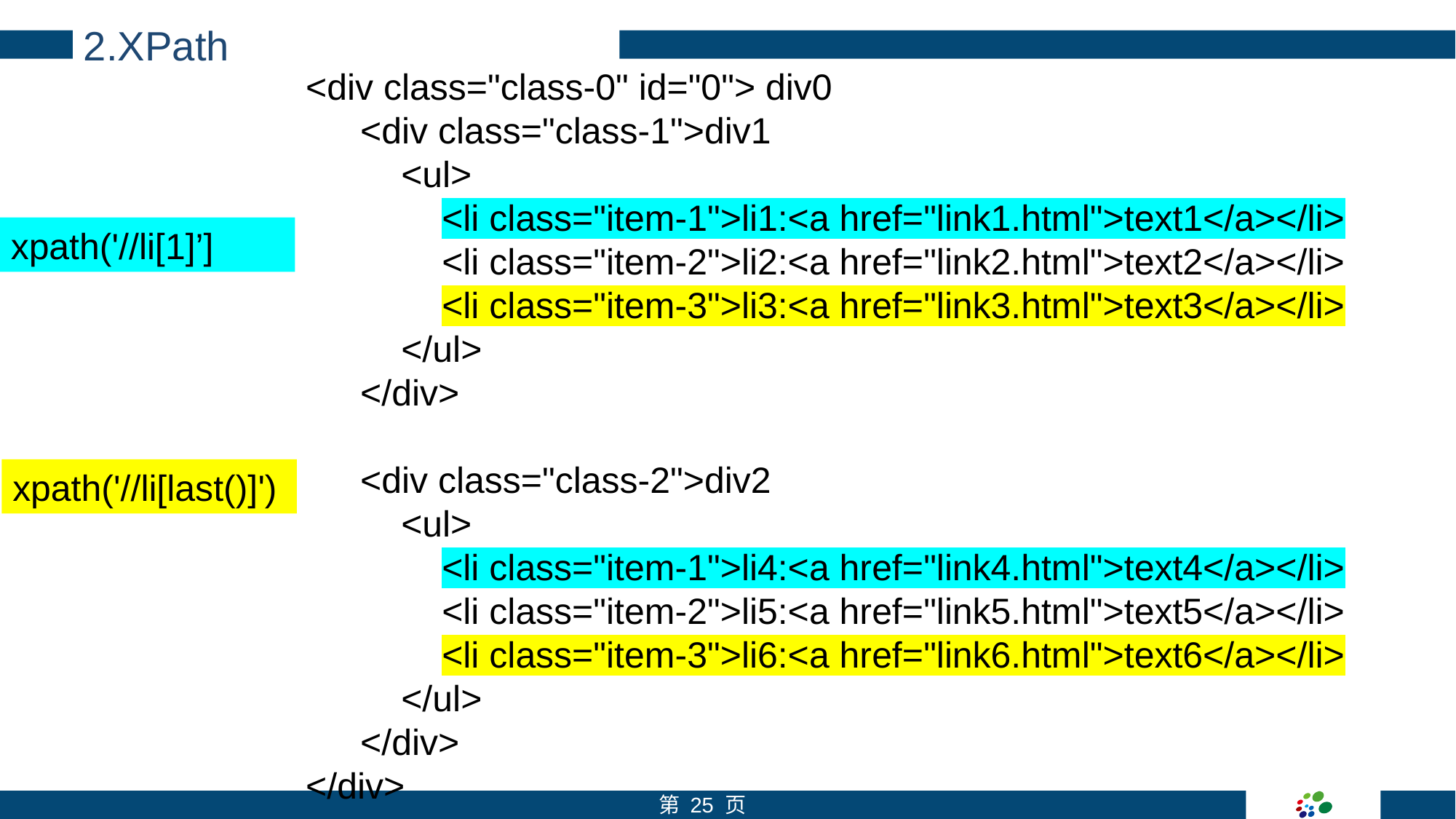

2.XPath
<div class="class-0" id="0"> div0
<div class="class-1">div1
    <ul>
        <li class="item-1">li1:<a href="link1.html">text1</a></li>
        <li class="item-2">li2:<a href="link2.html">text2</a></li>
        <li class="item-3">li3:<a href="link3.html">text3</a></li>
    </ul>
</div>

<div class="class-2">div2
    <ul>
        <li class="item-1">li4:<a href="link4.html">text4</a></li>
        <li class="item-2">li5:<a href="link5.html">text5</a></li>
        <li class="item-3">li6:<a href="link6.html">text6</a></li>
    </ul>
</div>
</div>
xpath('//li[1]’]
xpath('//li[last()]')